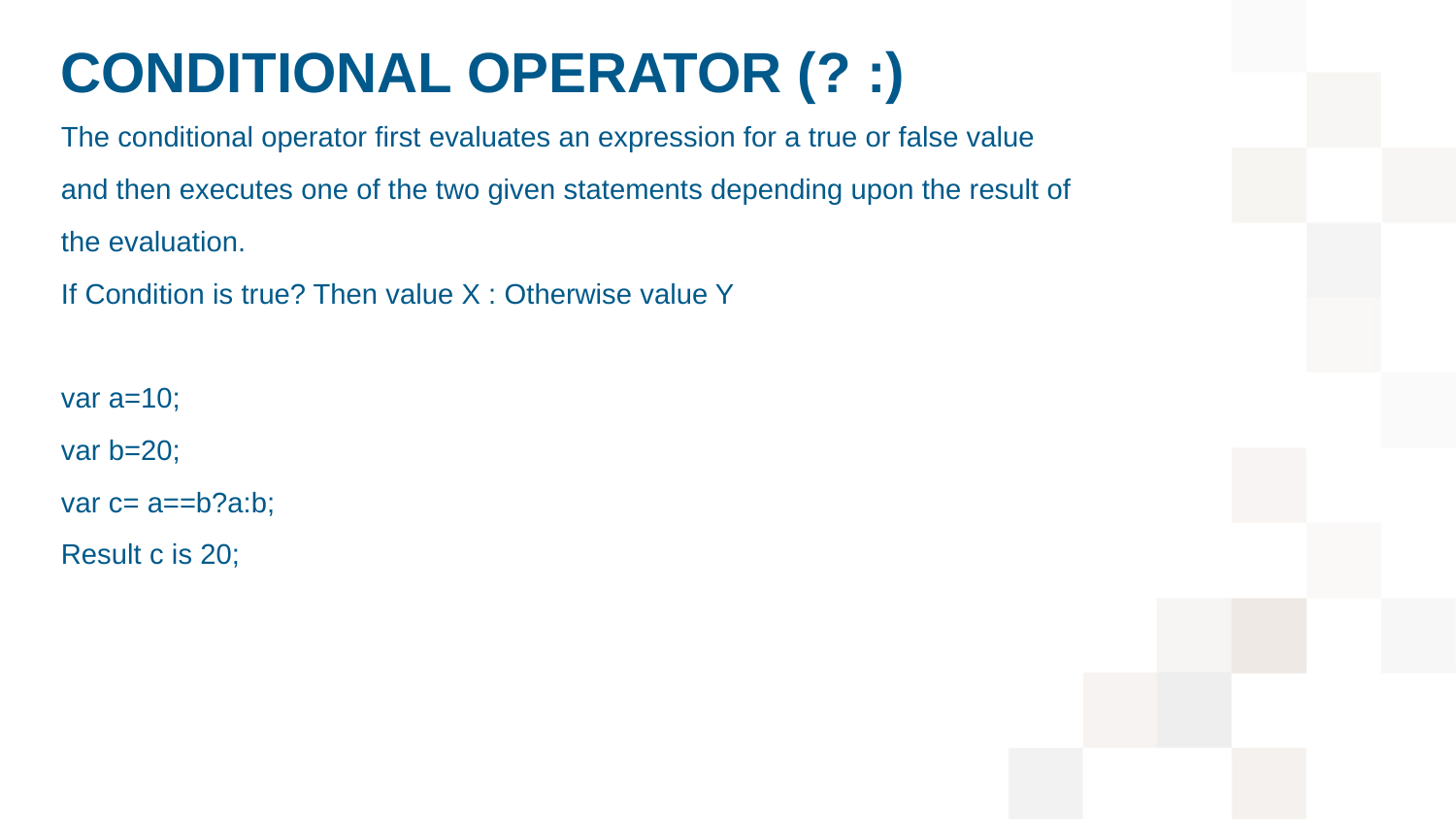

# Conditional Operator (? :)
The conditional operator first evaluates an expression for a true or false value
and then executes one of the two given statements depending upon the result of
the evaluation.
If Condition is true? Then value X : Otherwise value Y

var a=10;
var b=20;
var c= a==b?a:b;
Result c is 20;